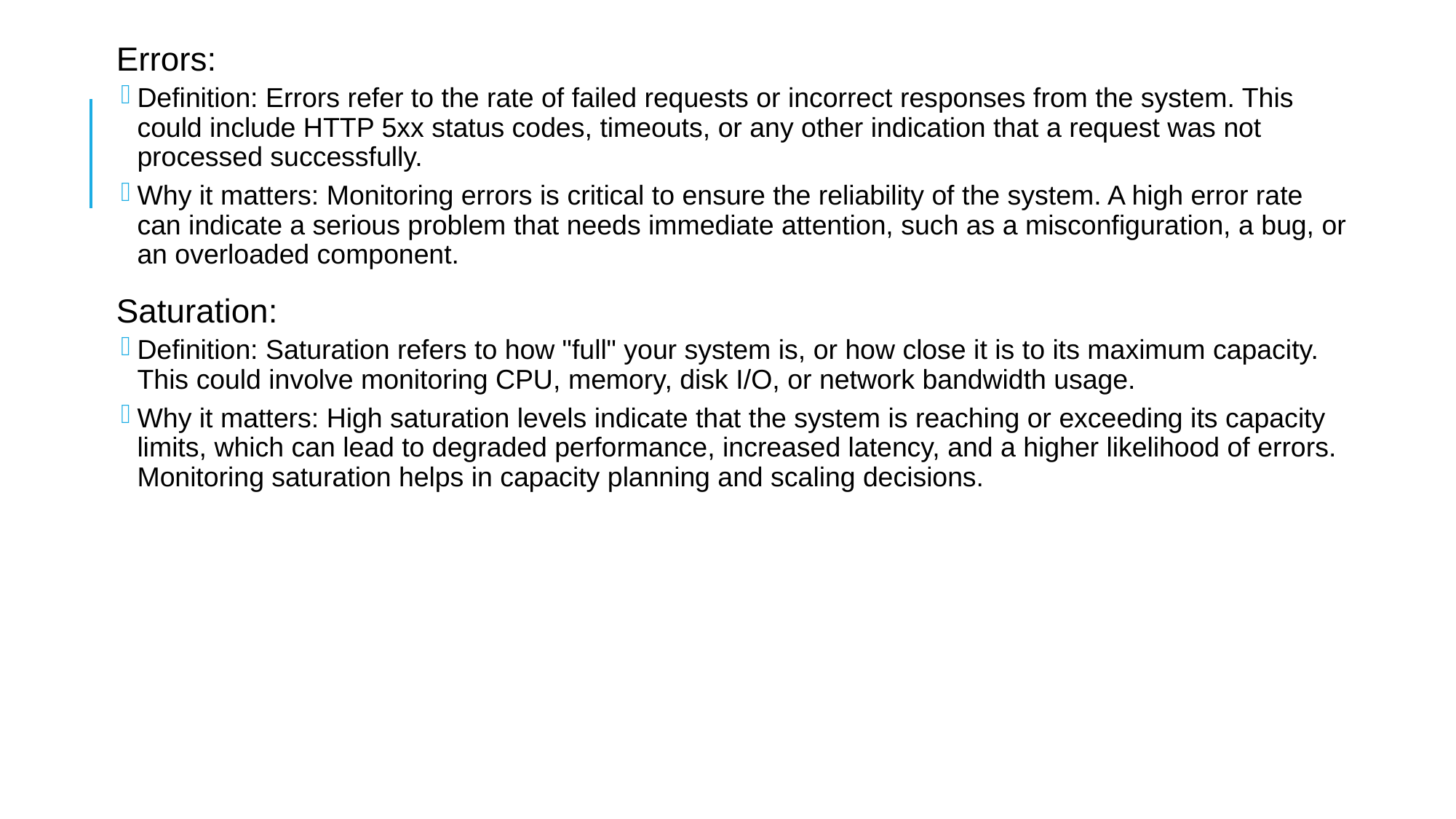

Errors:
Definition: Errors refer to the rate of failed requests or incorrect responses from the system. This could include HTTP 5xx status codes, timeouts, or any other indication that a request was not processed successfully.
Why it matters: Monitoring errors is critical to ensure the reliability of the system. A high error rate can indicate a serious problem that needs immediate attention, such as a misconfiguration, a bug, or an overloaded component.
Saturation:
Definition: Saturation refers to how "full" your system is, or how close it is to its maximum capacity. This could involve monitoring CPU, memory, disk I/O, or network bandwidth usage.
Why it matters: High saturation levels indicate that the system is reaching or exceeding its capacity limits, which can lead to degraded performance, increased latency, and a higher likelihood of errors. Monitoring saturation helps in capacity planning and scaling decisions.